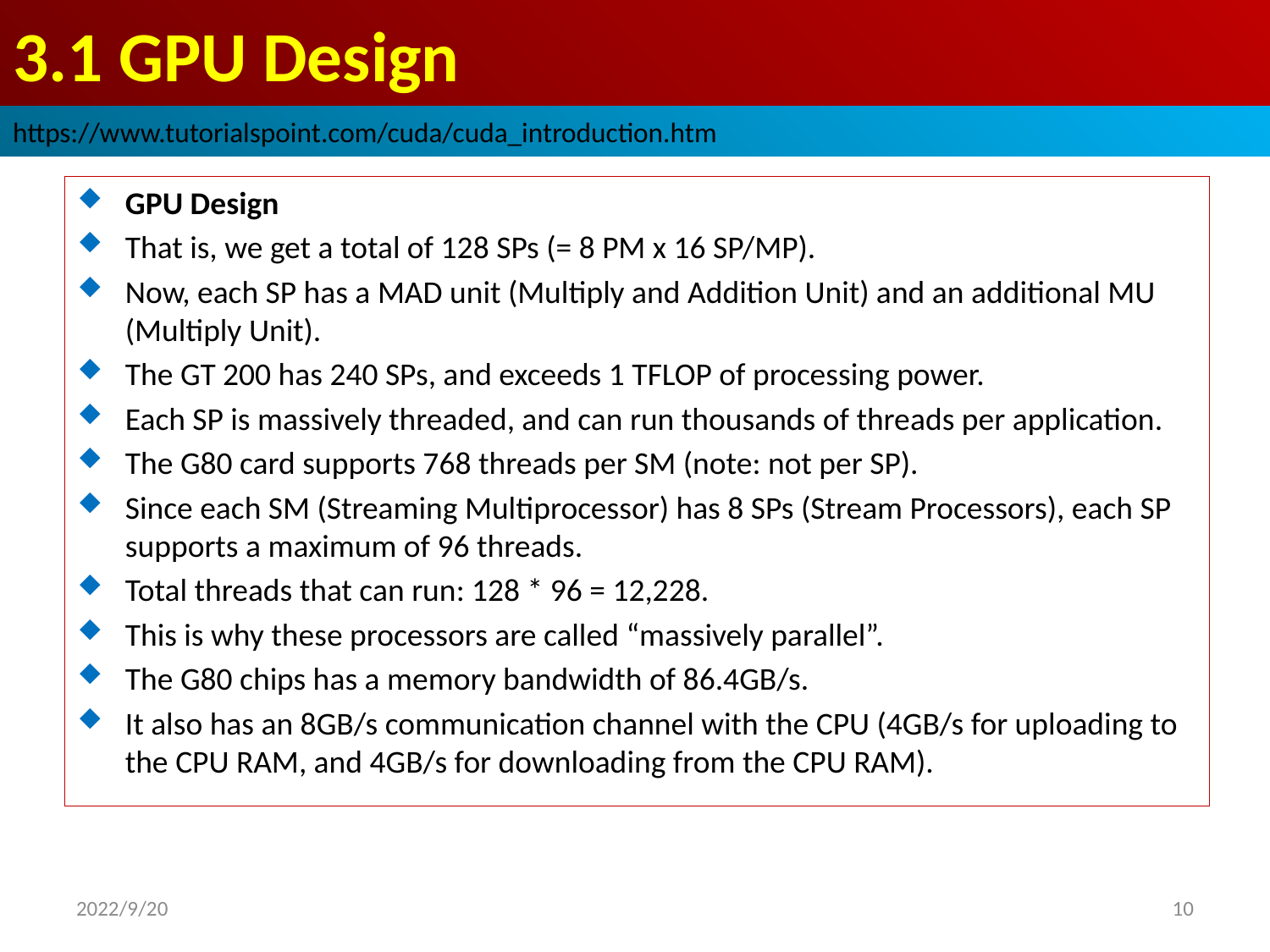

# 3.1 GPU Design
https://www.tutorialspoint.com/cuda/cuda_introduction.htm
GPU Design
That is, we get a total of 128 SPs (= 8 PM x 16 SP/MP).
Now, each SP has a MAD unit (Multiply and Addition Unit) and an additional MU (Multiply Unit).
The GT 200 has 240 SPs, and exceeds 1 TFLOP of processing power.
Each SP is massively threaded, and can run thousands of threads per application.
The G80 card supports 768 threads per SM (note: not per SP).
Since each SM (Streaming Multiprocessor) has 8 SPs (Stream Processors), each SP supports a maximum of 96 threads.
Total threads that can run: 128 * 96 = 12,228.
This is why these processors are called “massively parallel”.
The G80 chips has a memory bandwidth of 86.4GB/s.
It also has an 8GB/s communication channel with the CPU (4GB/s for uploading to the CPU RAM, and 4GB/s for downloading from the CPU RAM).
2022/9/20
10